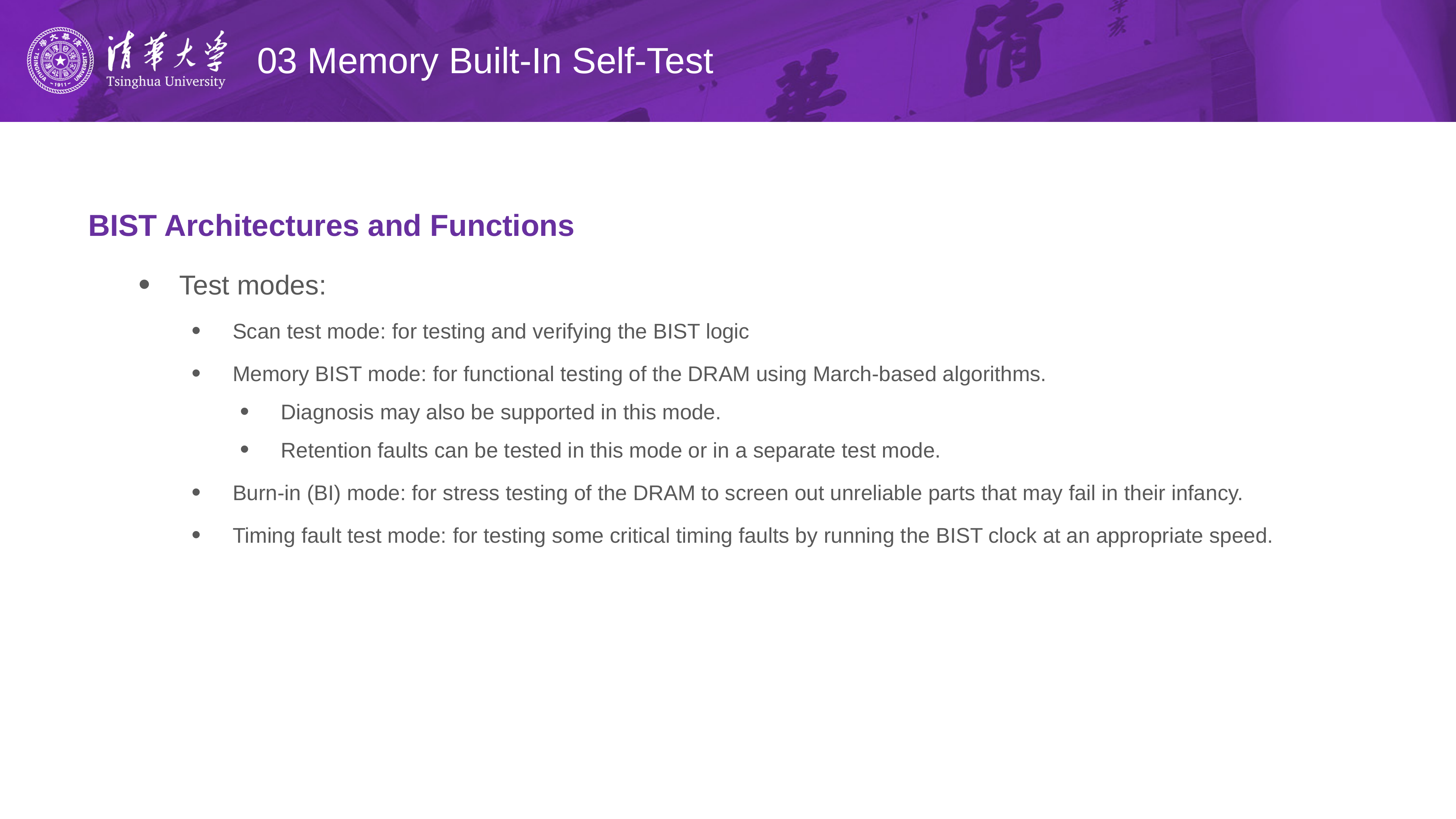

# 03 Memory Built-In Self-Test
BIST Architectures and Functions
Test modes:
Scan test mode: for testing and verifying the BIST logic
Memory BIST mode: for functional testing of the DRAM using March-based algorithms.
Diagnosis may also be supported in this mode.
Retention faults can be tested in this mode or in a separate test mode.
Burn-in (BI) mode: for stress testing of the DRAM to screen out unreliable parts that may fail in their infancy.
Timing fault test mode: for testing some critical timing faults by running the BIST clock at an appropriate speed.